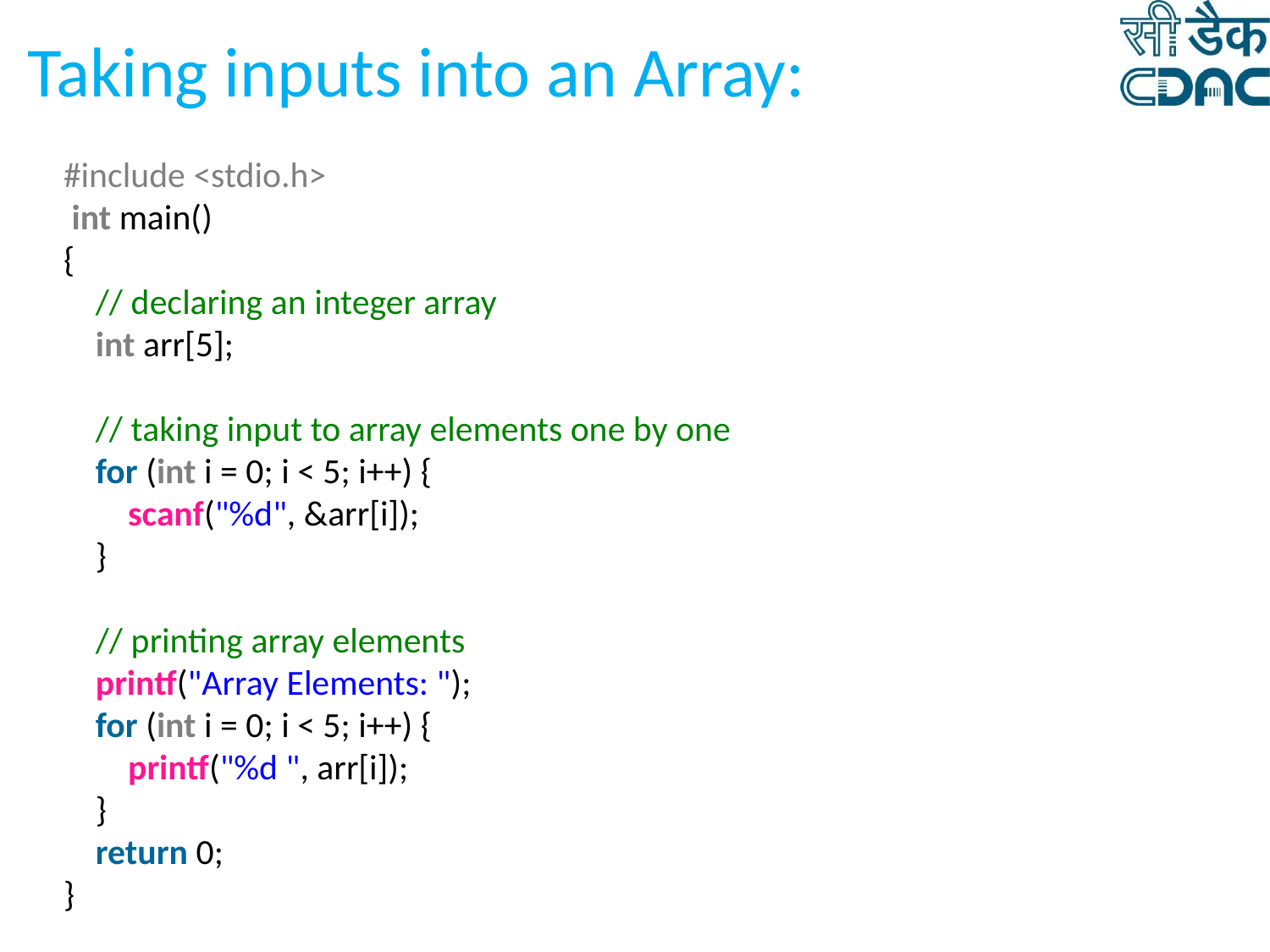

# Taking inputs into an Array:
#include <stdio.h>
 int main()
{
    // declaring an integer array
    int arr[5];

    // taking input to array elements one by one
    for (int i = 0; i < 5; i++) {
        scanf("%d", &arr[i]);
    }

    // printing array elements
    printf("Array Elements: ");
    for (int i = 0; i < 5; i++) {
        printf("%d ", arr[i]);
    }
    return 0;
}